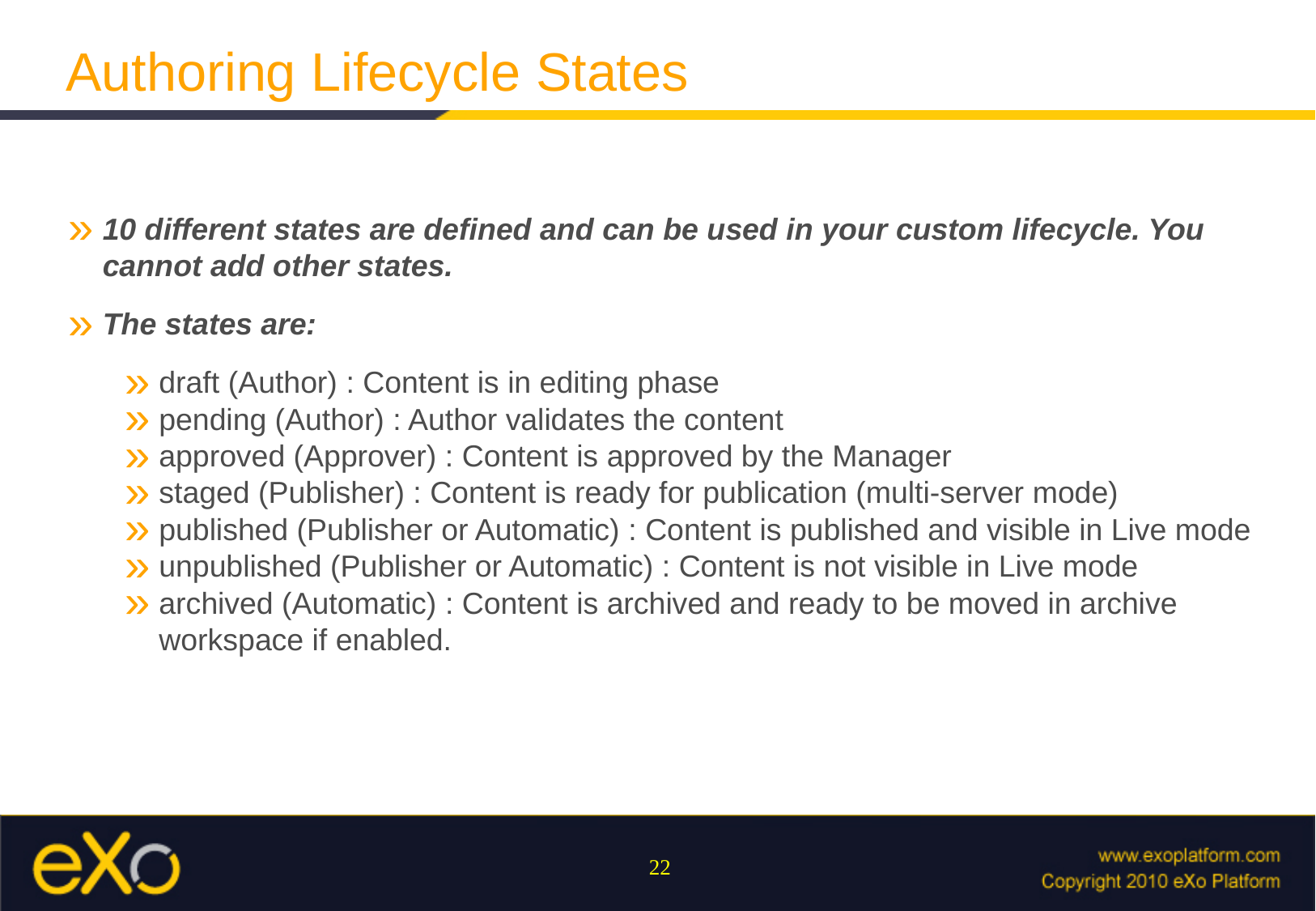

Authoring Lifecycle States

10 different states are defined and can be used in your custom lifecycle. You cannot add other states.
The states are:
draft (Author) : Content is in editing phase
pending (Author) : Author validates the content
approved (Approver) : Content is approved by the Manager
staged (Publisher) : Content is ready for publication (multi-server mode)
published (Publisher or Automatic) : Content is published and visible in Live mode
unpublished (Publisher or Automatic) : Content is not visible in Live mode
archived (Automatic) : Content is archived and ready to be moved in archive workspace if enabled.